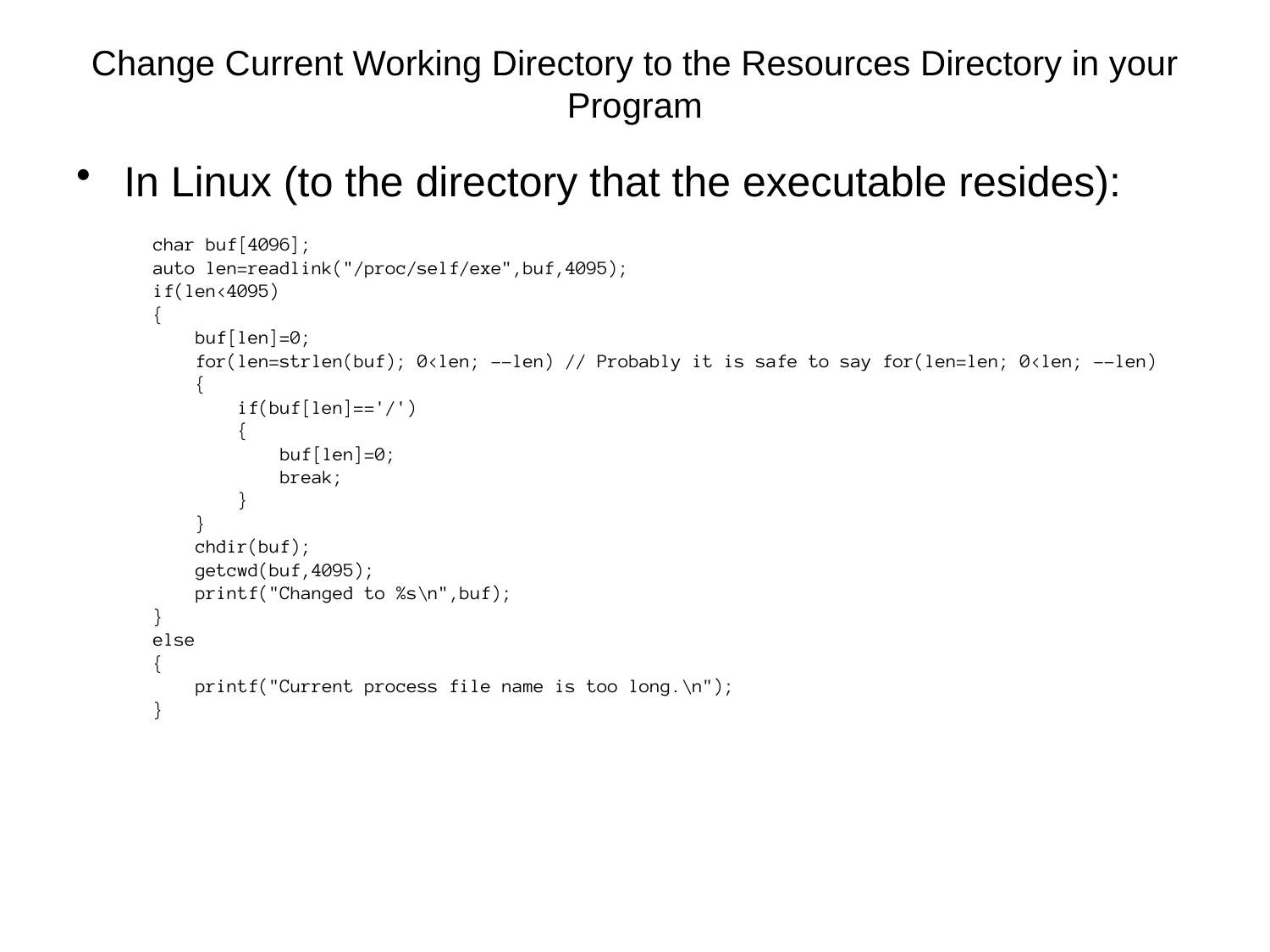

# Change Current Working Directory to the Resources Directory in your Program
In Linux (to the directory that the executable resides):
    char buf[4096];
    auto len=readlink("/proc/self/exe",buf,4095);
    if(len<4095)
    {
        buf[len]=0;
        for(len=strlen(buf); 0<len; --len) // Probably it is safe to say for(len=len; 0<len; --len)
        {
            if(buf[len]=='/')
            {
                buf[len]=0;
                break;
            }
        }
        chdir(buf);
        getcwd(buf,4095);
        printf("Changed to %s\n",buf);
    }
    else
    {
        printf("Current process file name is too long.\n");
    }